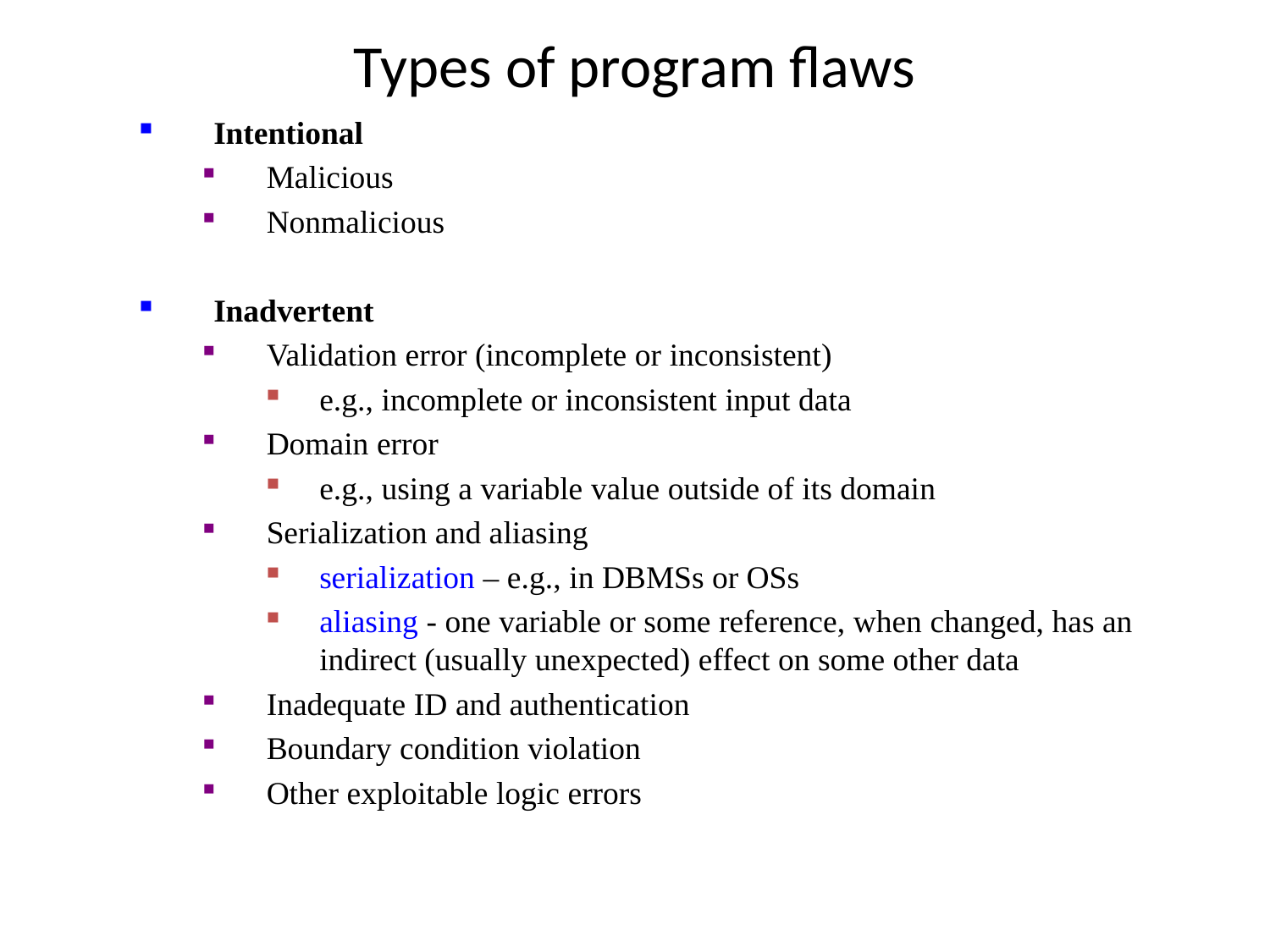

Types of program flaws
Intentional
Malicious
Nonmalicious

Inadvertent
Validation error (incomplete or inconsistent)
e.g., incomplete or inconsistent input data
Domain error
e.g., using a variable value outside of its domain
Serialization and aliasing
serialization – e.g., in DBMSs or OSs
aliasing - one variable or some reference, when changed, has an indirect (usually unexpected) effect on some other data
Inadequate ID and authentication
Boundary condition violation
Other exploitable logic errors